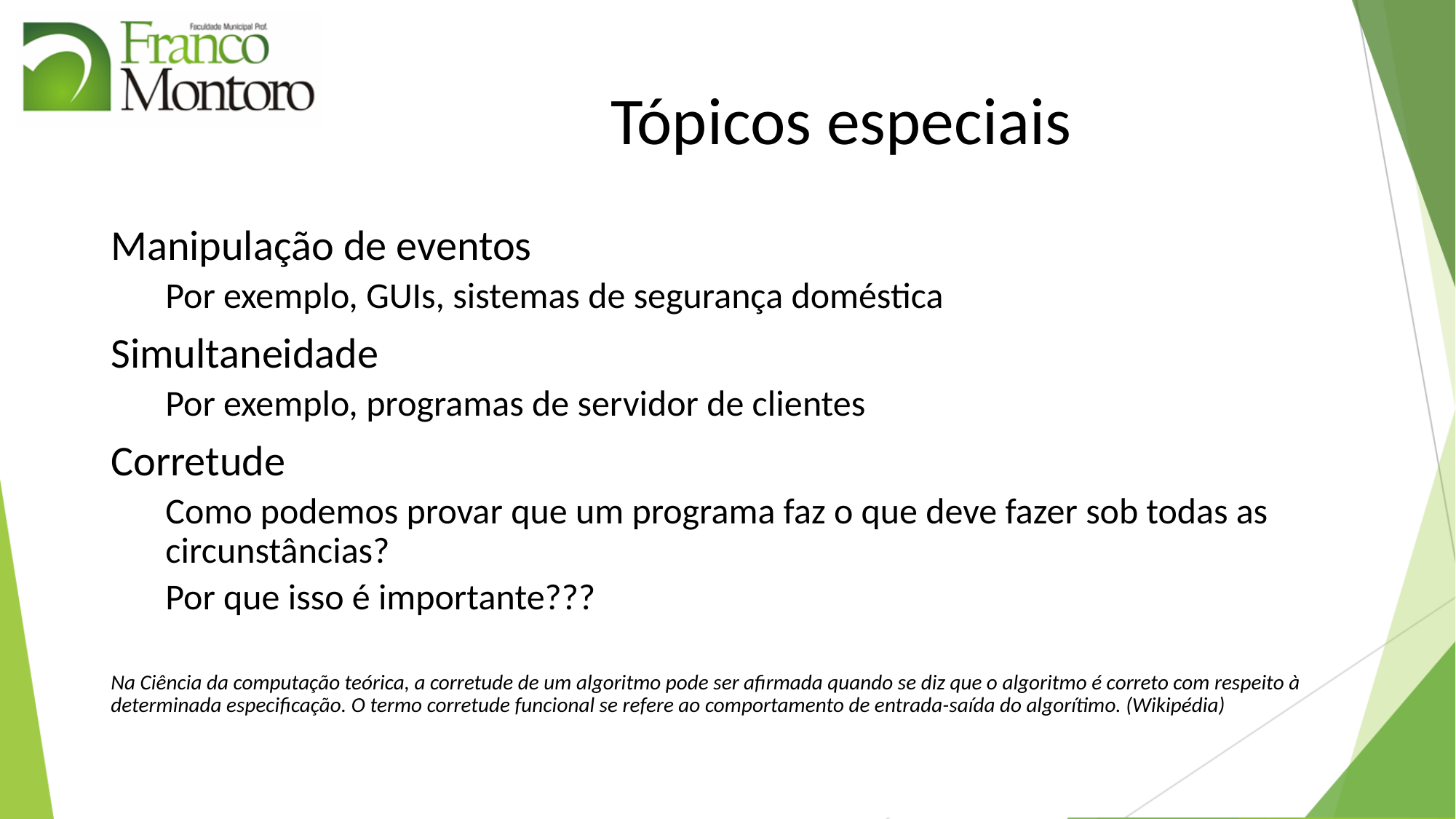

# Tópicos especiais
Manipulação de eventos
Por exemplo, GUIs, sistemas de segurança doméstica
Simultaneidade
Por exemplo, programas de servidor de clientes
Corretude
Como podemos provar que um programa faz o que deve fazer sob todas as circunstâncias?
Por que isso é importante???

Na Ciência da computação teórica, a corretude de um algoritmo pode ser afirmada quando se diz que o algoritmo é correto com respeito à determinada especificação. O termo corretude funcional se refere ao comportamento de entrada-saída do algorítimo. (Wikipédia)